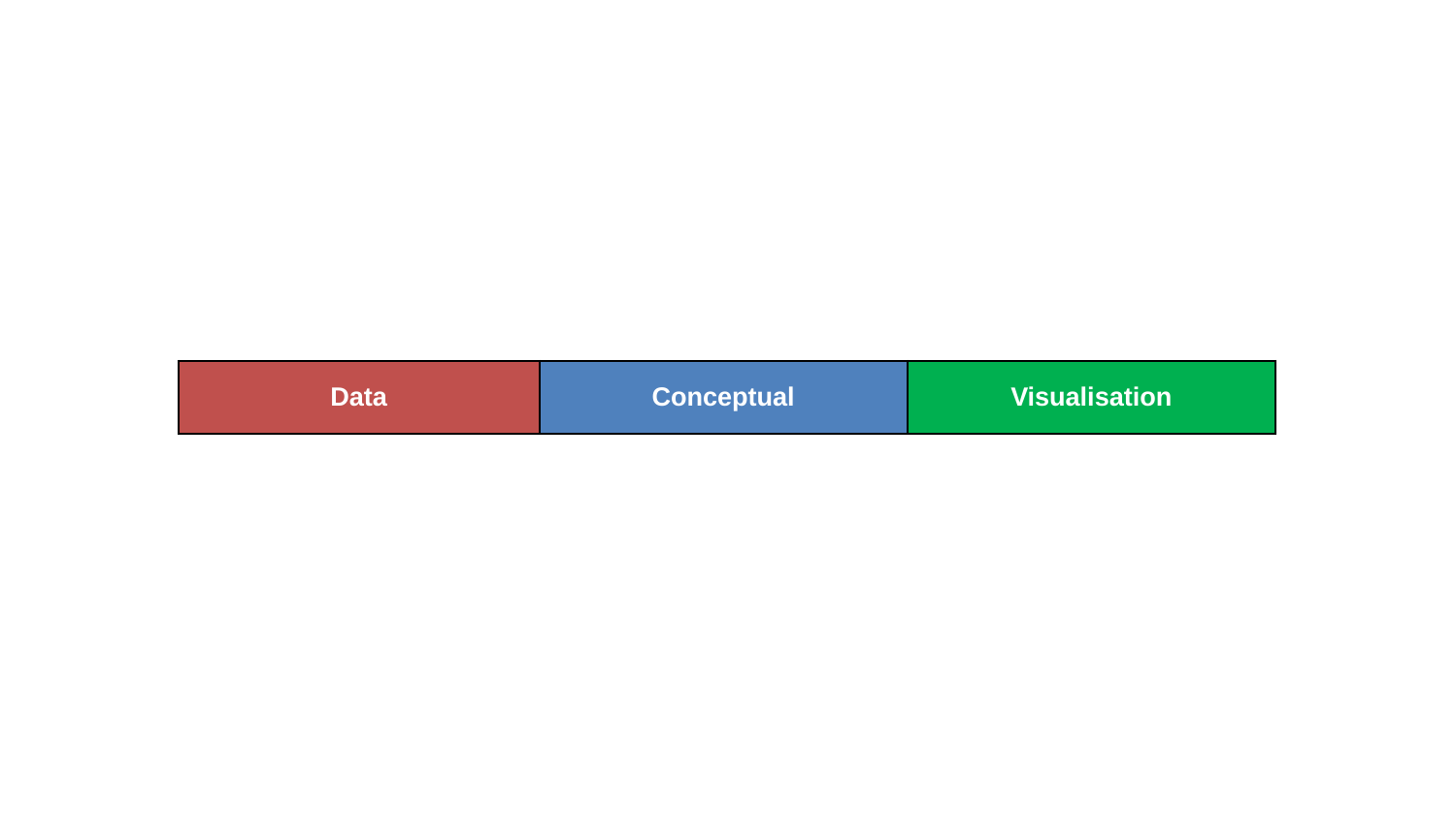

| Data | Conceptual | Visualisation |
| --- | --- | --- |